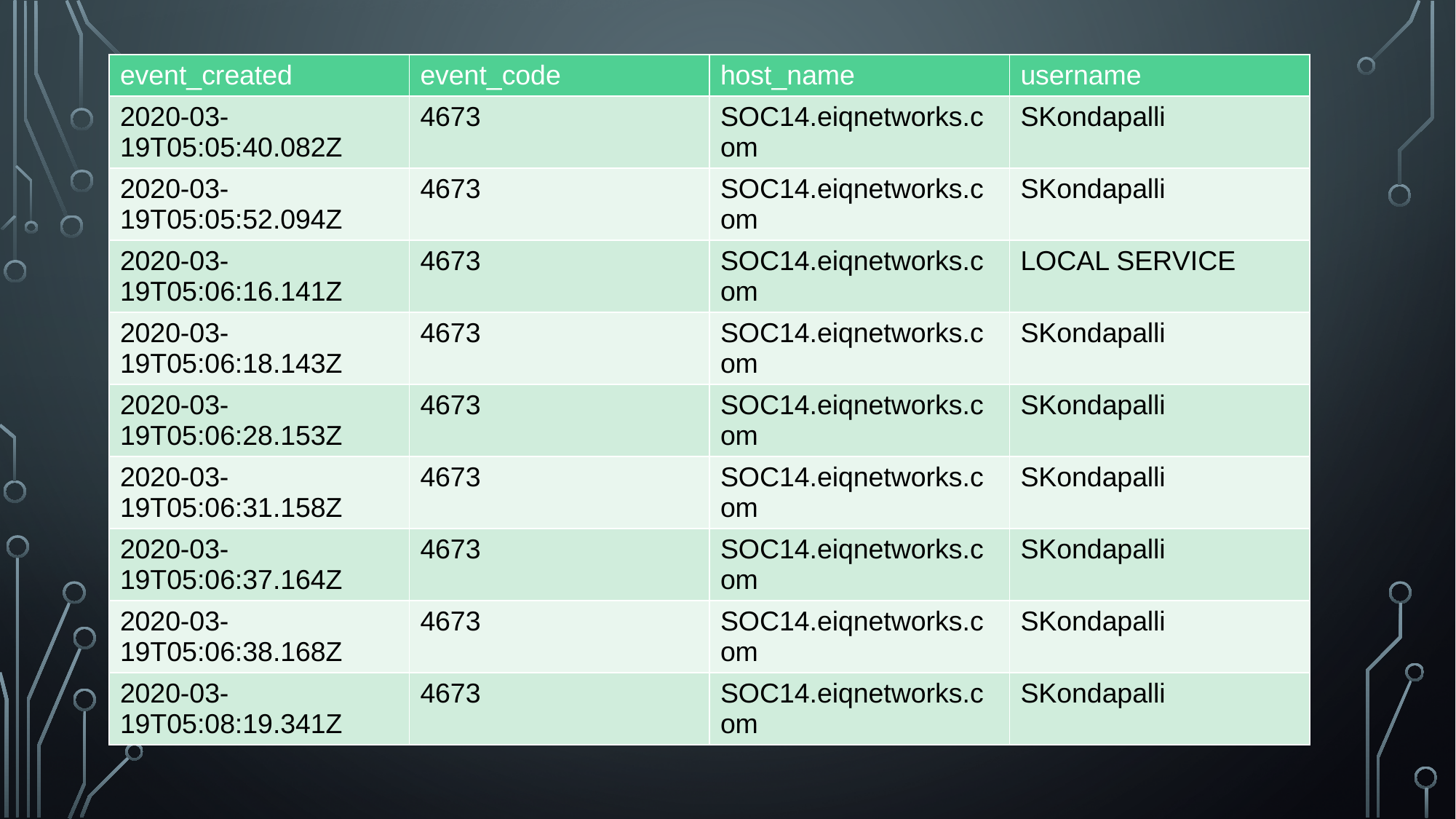

| event\_created | event\_code | host\_name | username |
| --- | --- | --- | --- |
| 2020-03-19T05:05:40.082Z | 4673 | SOC14.eiqnetworks.com | SKondapalli |
| 2020-03-19T05:05:52.094Z | 4673 | SOC14.eiqnetworks.com | SKondapalli |
| 2020-03-19T05:06:16.141Z | 4673 | SOC14.eiqnetworks.com | LOCAL SERVICE |
| 2020-03-19T05:06:18.143Z | 4673 | SOC14.eiqnetworks.com | SKondapalli |
| 2020-03-19T05:06:28.153Z | 4673 | SOC14.eiqnetworks.com | SKondapalli |
| 2020-03-19T05:06:31.158Z | 4673 | SOC14.eiqnetworks.com | SKondapalli |
| 2020-03-19T05:06:37.164Z | 4673 | SOC14.eiqnetworks.com | SKondapalli |
| 2020-03-19T05:06:38.168Z | 4673 | SOC14.eiqnetworks.com | SKondapalli |
| 2020-03-19T05:08:19.341Z | 4673 | SOC14.eiqnetworks.com | SKondapalli |